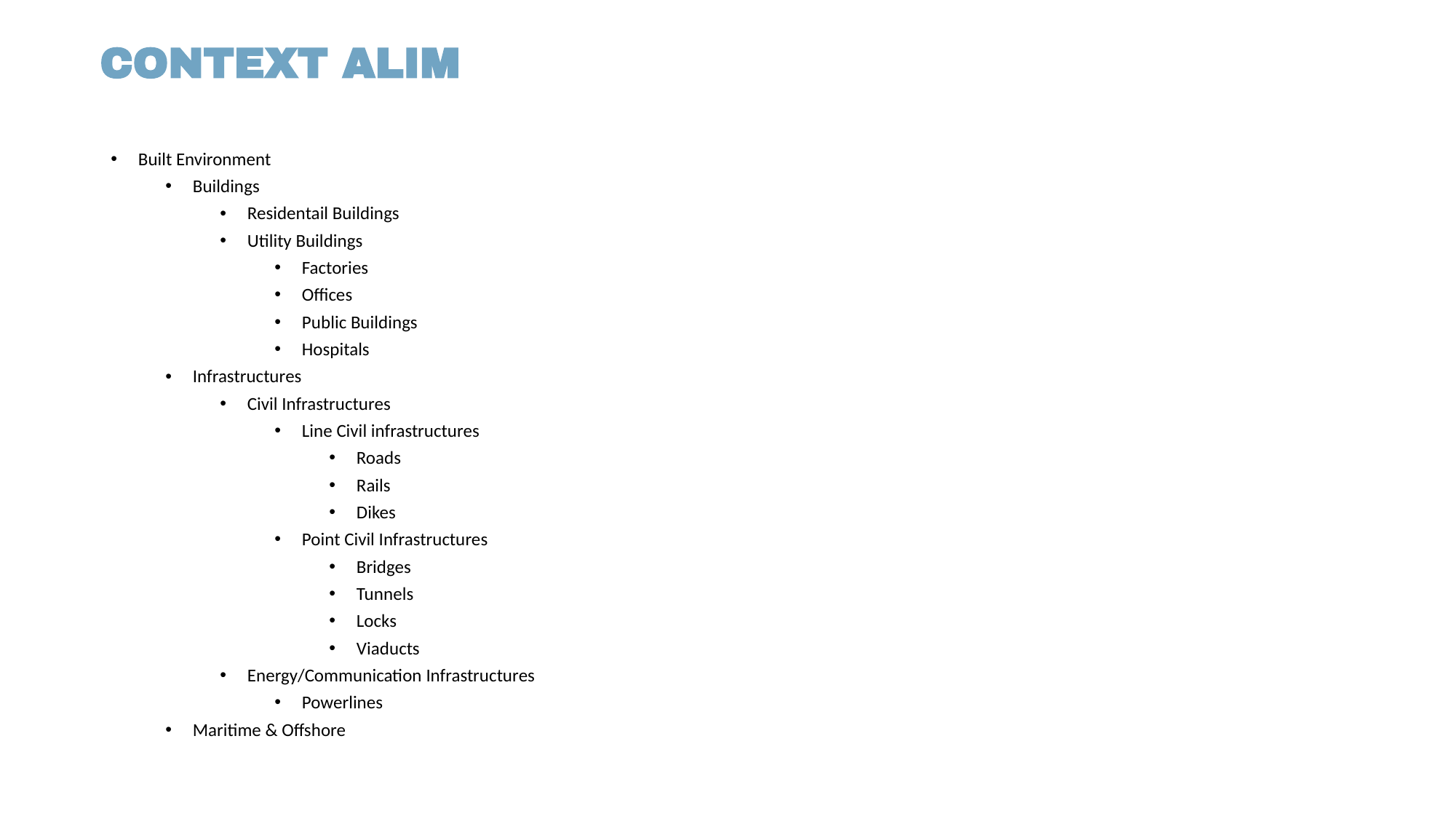

Context ALIM
Built Environment
Buildings
Residentail Buildings
Utility Buildings
Factories
Offices
Public Buildings
Hospitals
Infrastructures
Civil Infrastructures
Line Civil infrastructures
Roads
Rails
Dikes
Point Civil Infrastructures
Bridges
Tunnels
Locks
Viaducts
Energy/Communication Infrastructures
Powerlines
Maritime & Offshore